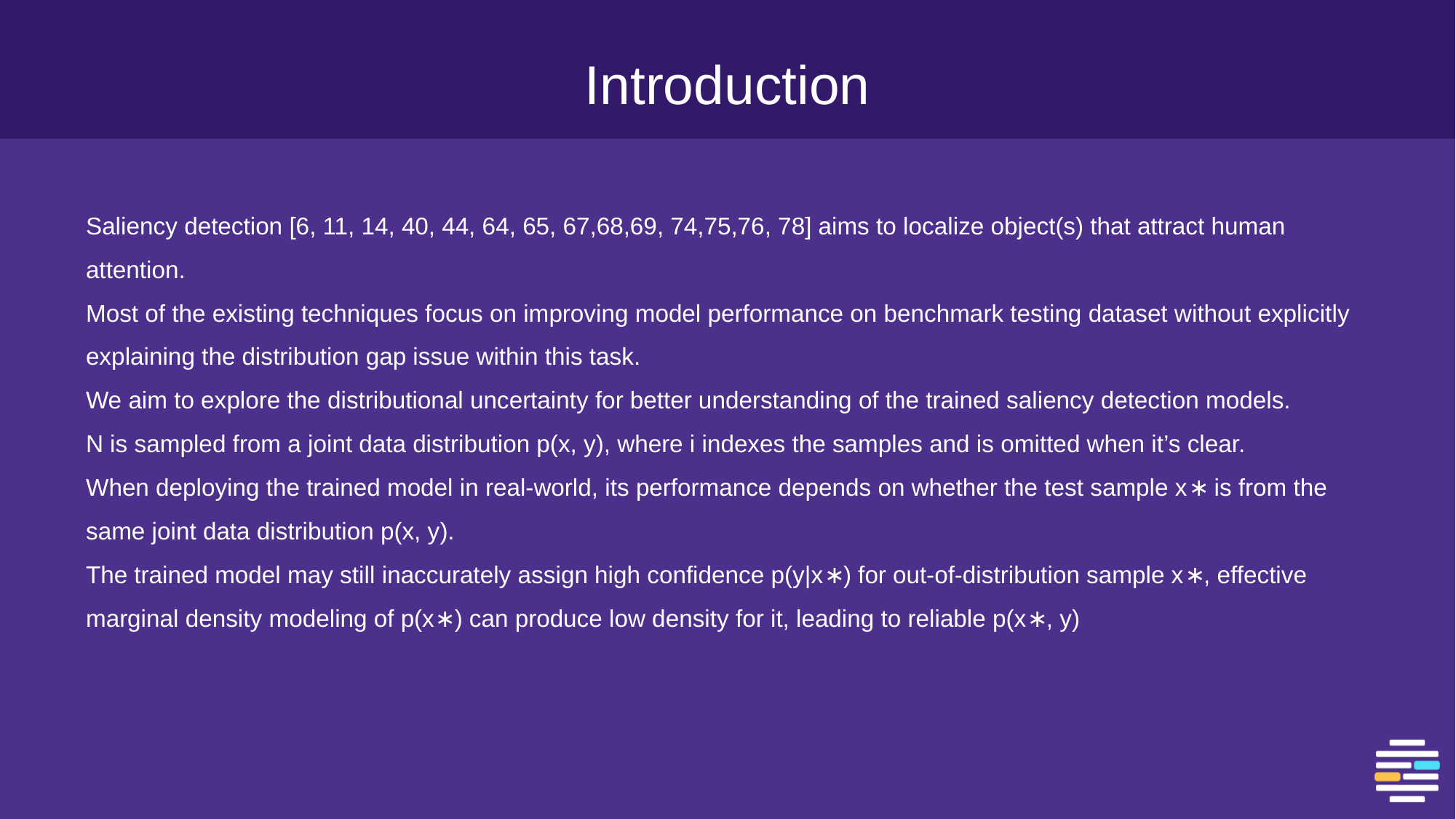

# Introduction
Saliency detection [6, 11, 14, 40, 44, 64, 65, 67,68,69, 74,75,76, 78] aims to localize object(s) that attract human attention.
Most of the existing techniques focus on improving model performance on benchmark testing dataset without explicitly explaining the distribution gap issue within this task.
We aim to explore the distributional uncertainty for better understanding of the trained saliency detection models.
N is sampled from a joint data distribution p(x, y), where i indexes the samples and is omitted when it’s clear.
When deploying the trained model in real-world, its performance depends on whether the test sample x∗ is from the same joint data distribution p(x, y).
The trained model may still inaccurately assign high confidence p(y|x∗) for out-of-distribution sample x∗, effective marginal density modeling of p(x∗) can produce low density for it, leading to reliable p(x∗, y)